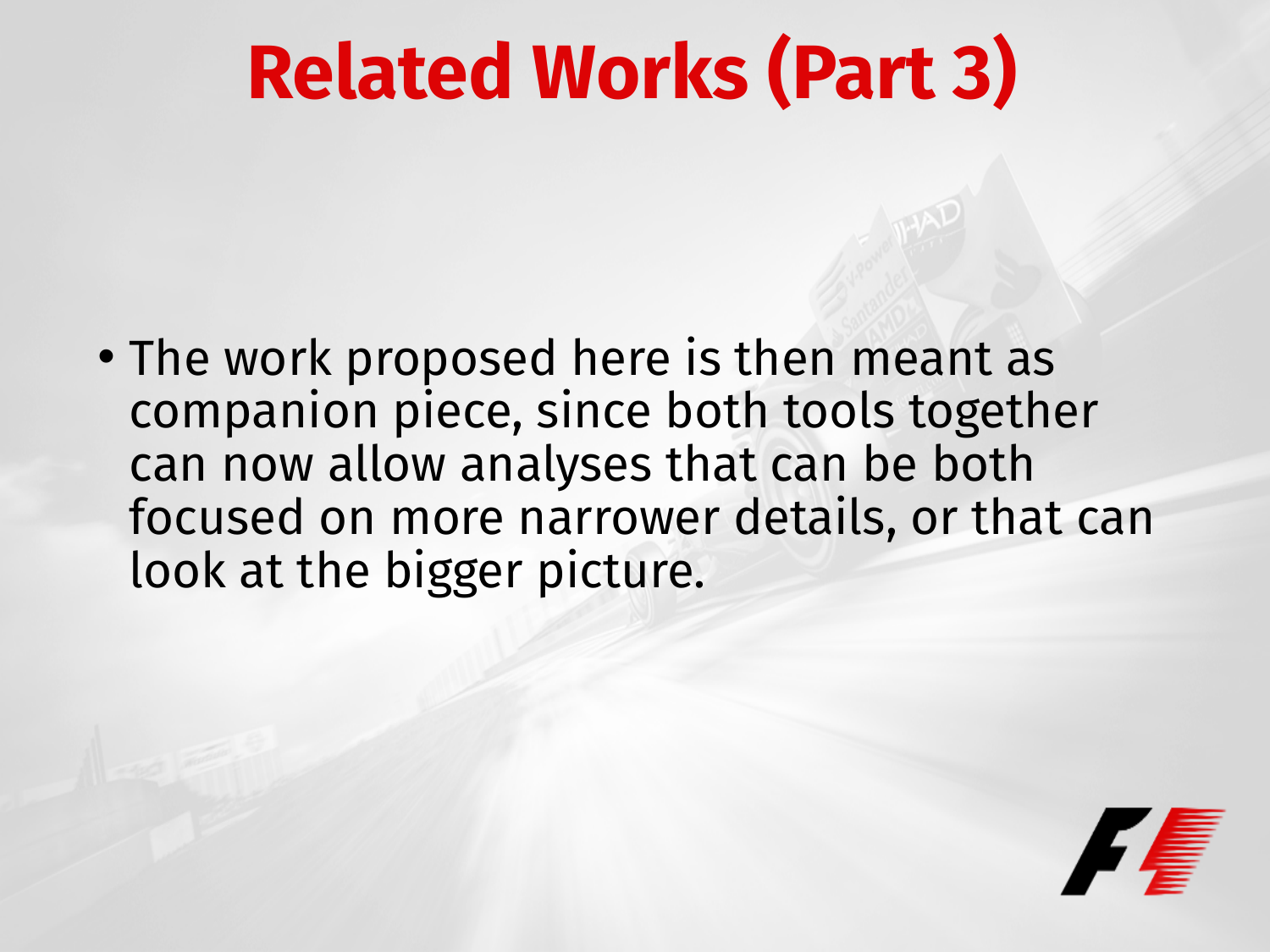

# Related Works (Part 3)
The work proposed here is then meant as companion piece, since both tools together can now allow analyses that can be both focused on more narrower details, or that can look at the bigger picture.